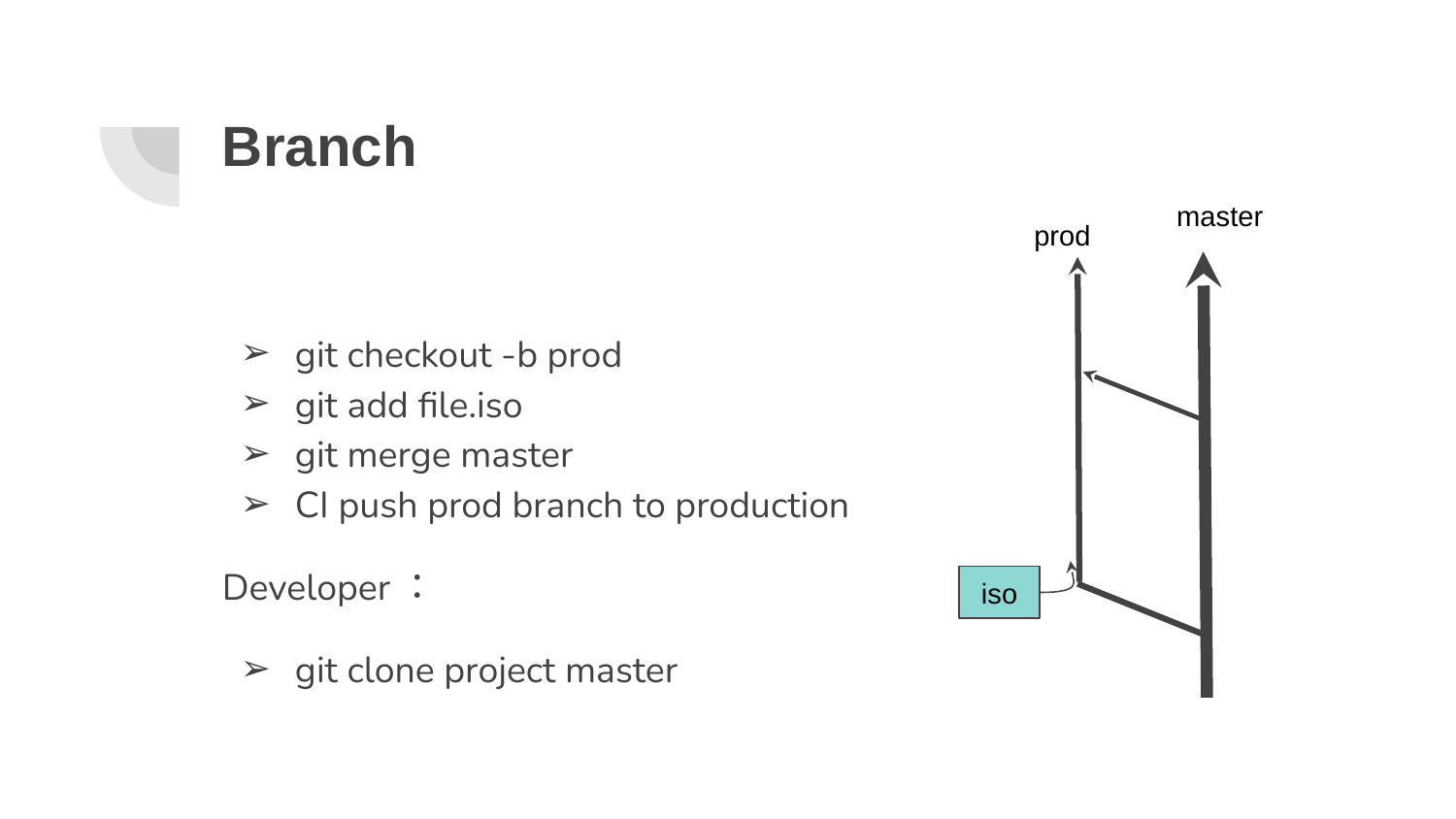

# Branch
master
prod
git checkout -b prod
git add file.iso
git merge master
CI push prod branch to production
Developer：
git clone project master
iso